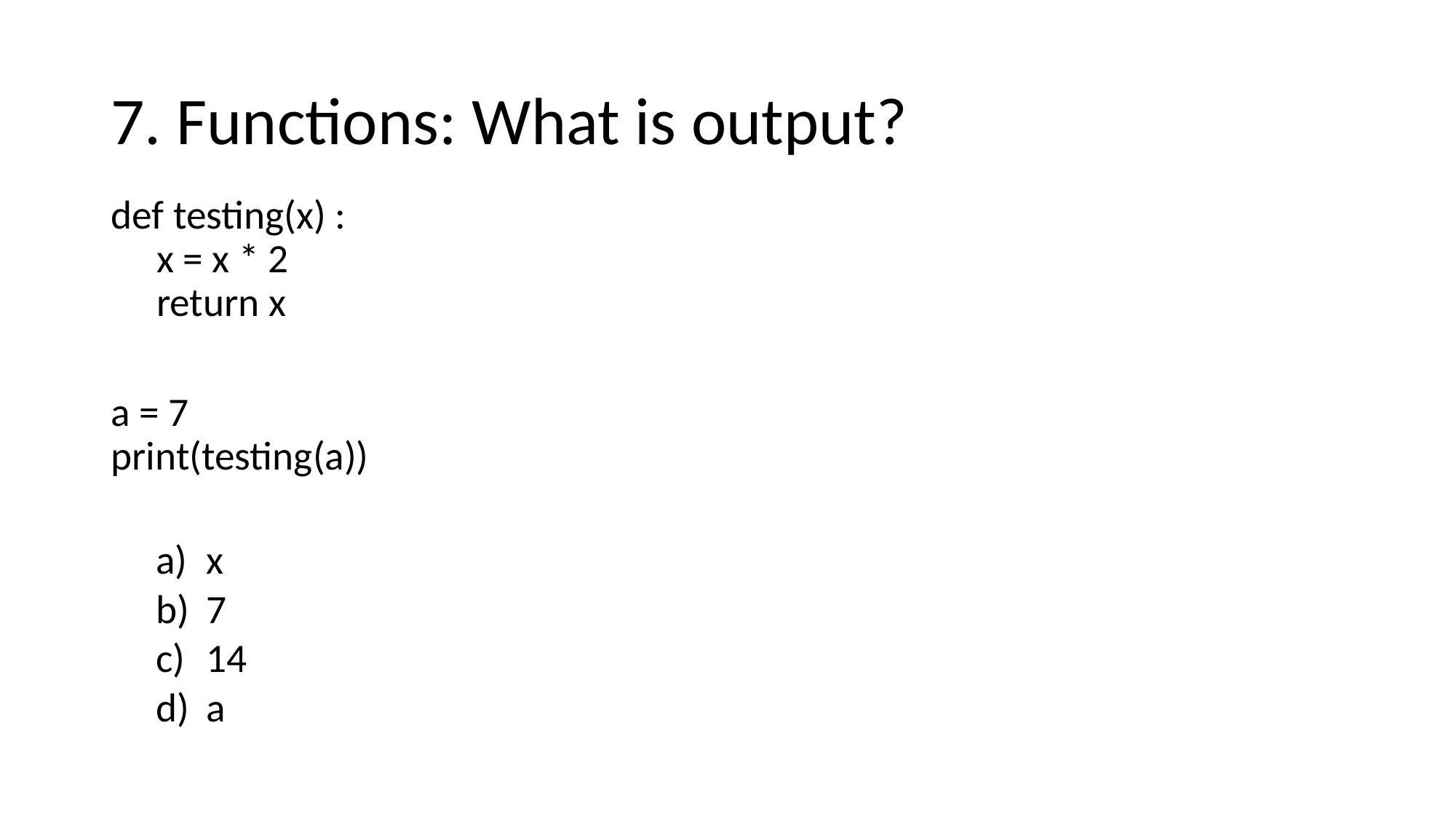

# 7. Functions: What is output?
def testing(x) :
     x = x * 2
     return x

a = 7
print(testing(a))

x
7
14
a